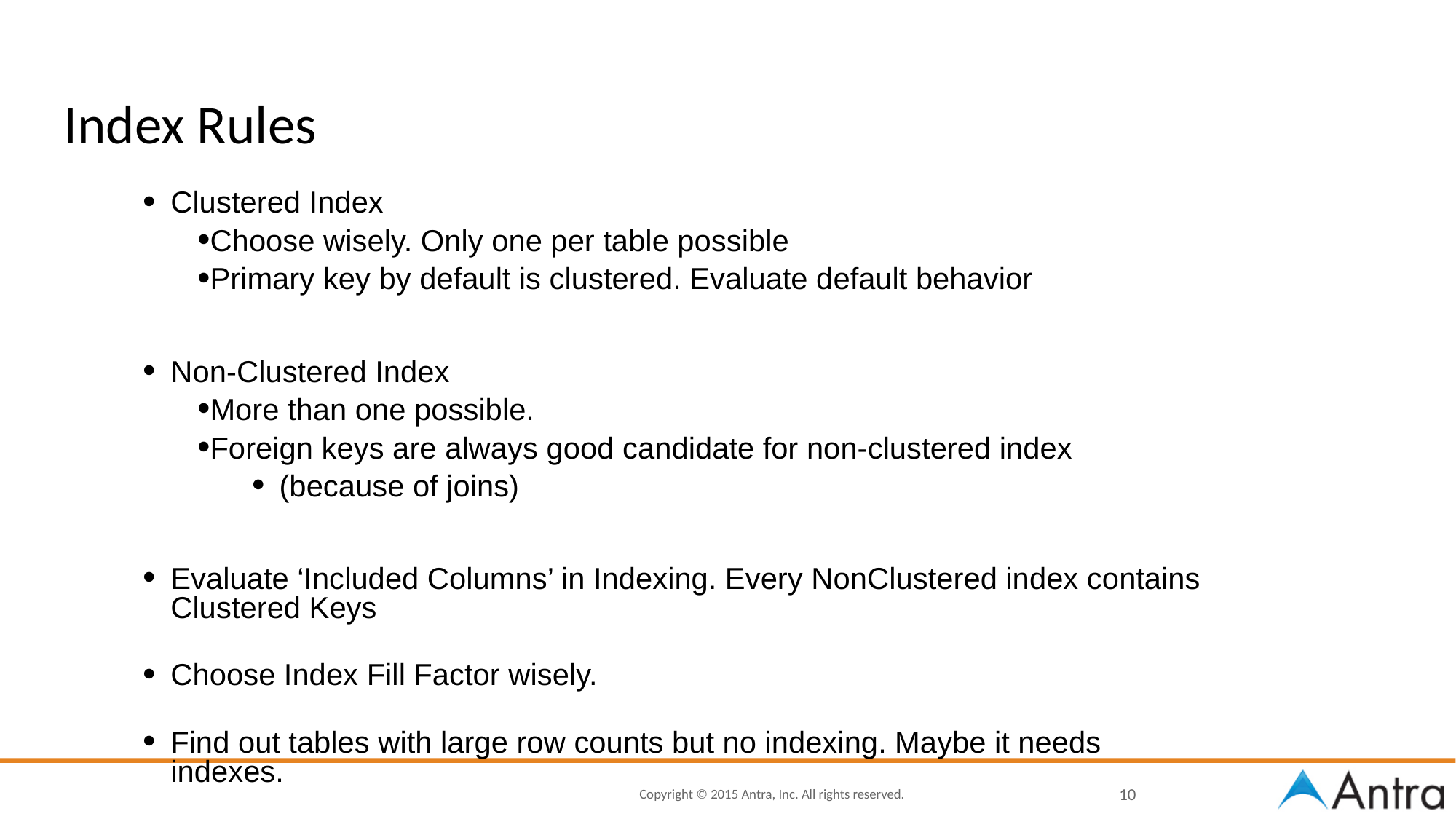

# Index Rules
Clustered Index
Choose wisely. Only one per table possible
Primary key by default is clustered. Evaluate default behavior

Non-Clustered Index
More than one possible.
Foreign keys are always good candidate for non-clustered index
(because of joins)

Evaluate ‘Included Columns’ in Indexing. Every NonClustered index contains Clustered Keys
Choose Index Fill Factor wisely.
Find out tables with large row counts but no indexing. Maybe it needs indexes.

10